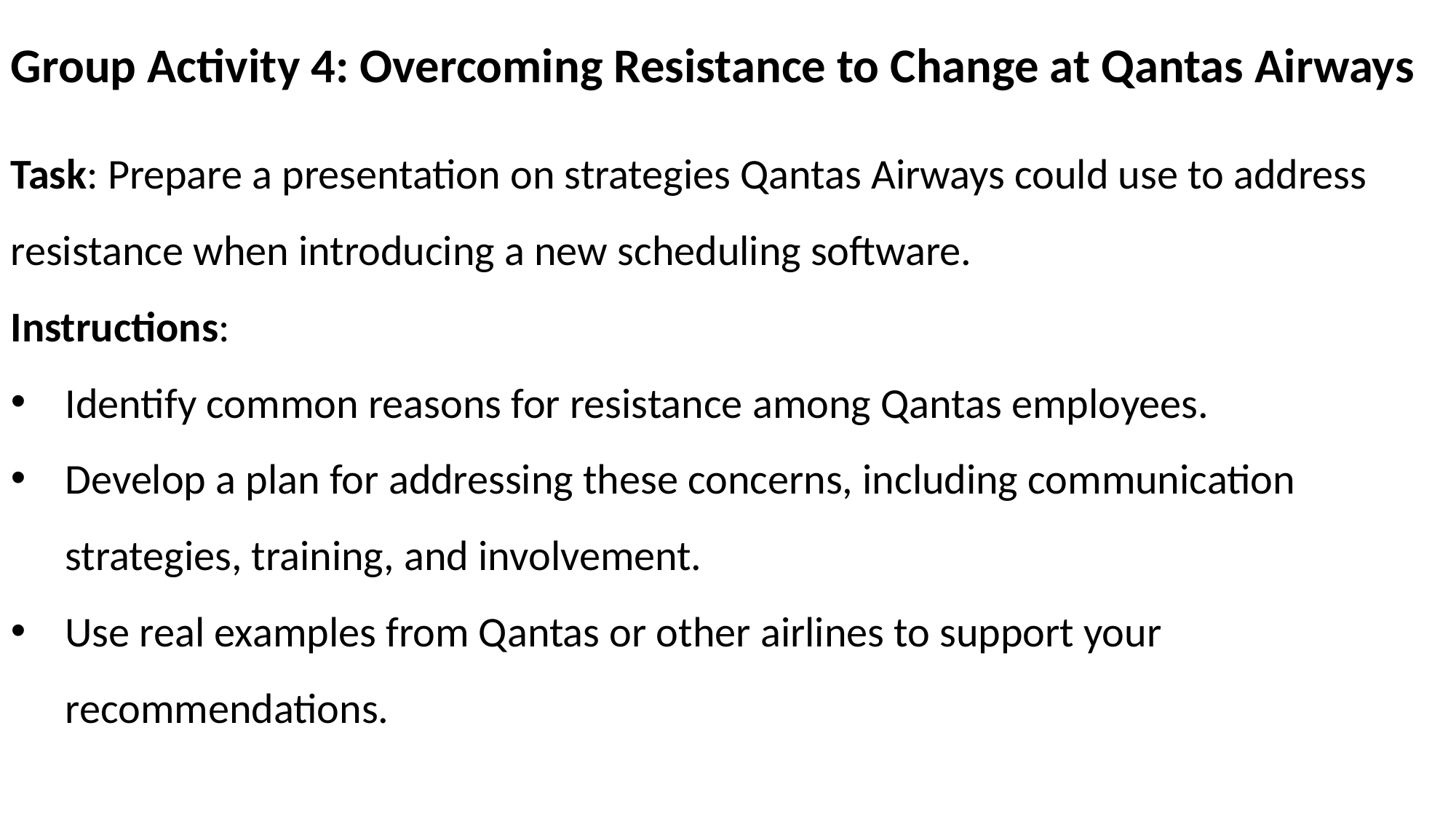

Group Activity 4: Overcoming Resistance to Change at Qantas Airways
Task: Prepare a presentation on strategies Qantas Airways could use to address resistance when introducing a new scheduling software.
Instructions:
Identify common reasons for resistance among Qantas employees.
Develop a plan for addressing these concerns, including communication strategies, training, and involvement.
Use real examples from Qantas or other airlines to support your recommendations.